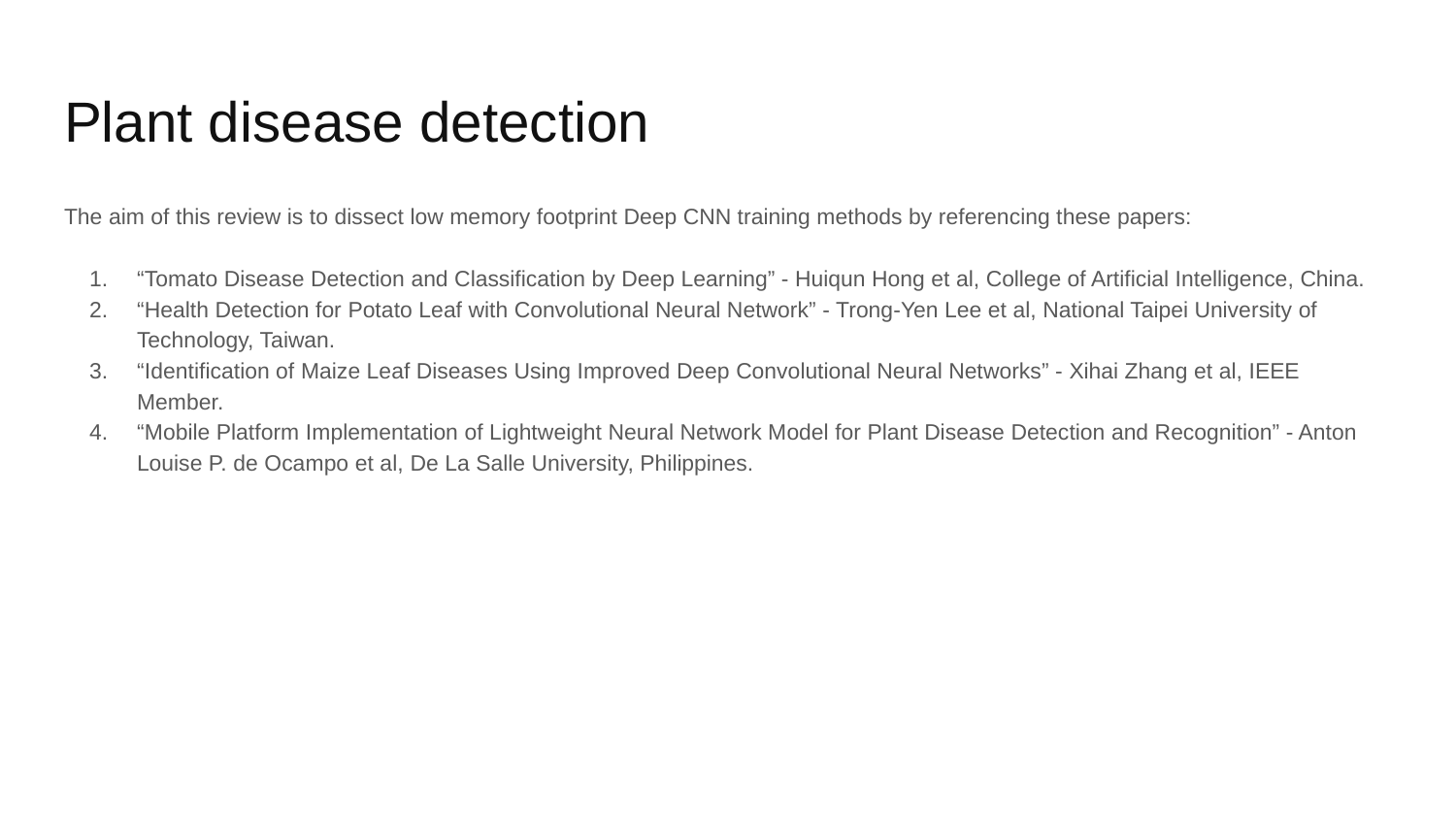

# Plant disease detection
The aim of this review is to dissect low memory footprint Deep CNN training methods by referencing these papers:
“Tomato Disease Detection and Classification by Deep Learning” - Huiqun Hong et al, College of Artificial Intelligence, China.
“Health Detection for Potato Leaf with Convolutional Neural Network” - Trong-Yen Lee et al, National Taipei University of Technology, Taiwan.
“Identification of Maize Leaf Diseases Using Improved Deep Convolutional Neural Networks” - Xihai Zhang et al, IEEE Member.
“Mobile Platform Implementation of Lightweight Neural Network Model for Plant Disease Detection and Recognition” - Anton Louise P. de Ocampo et al, De La Salle University, Philippines.